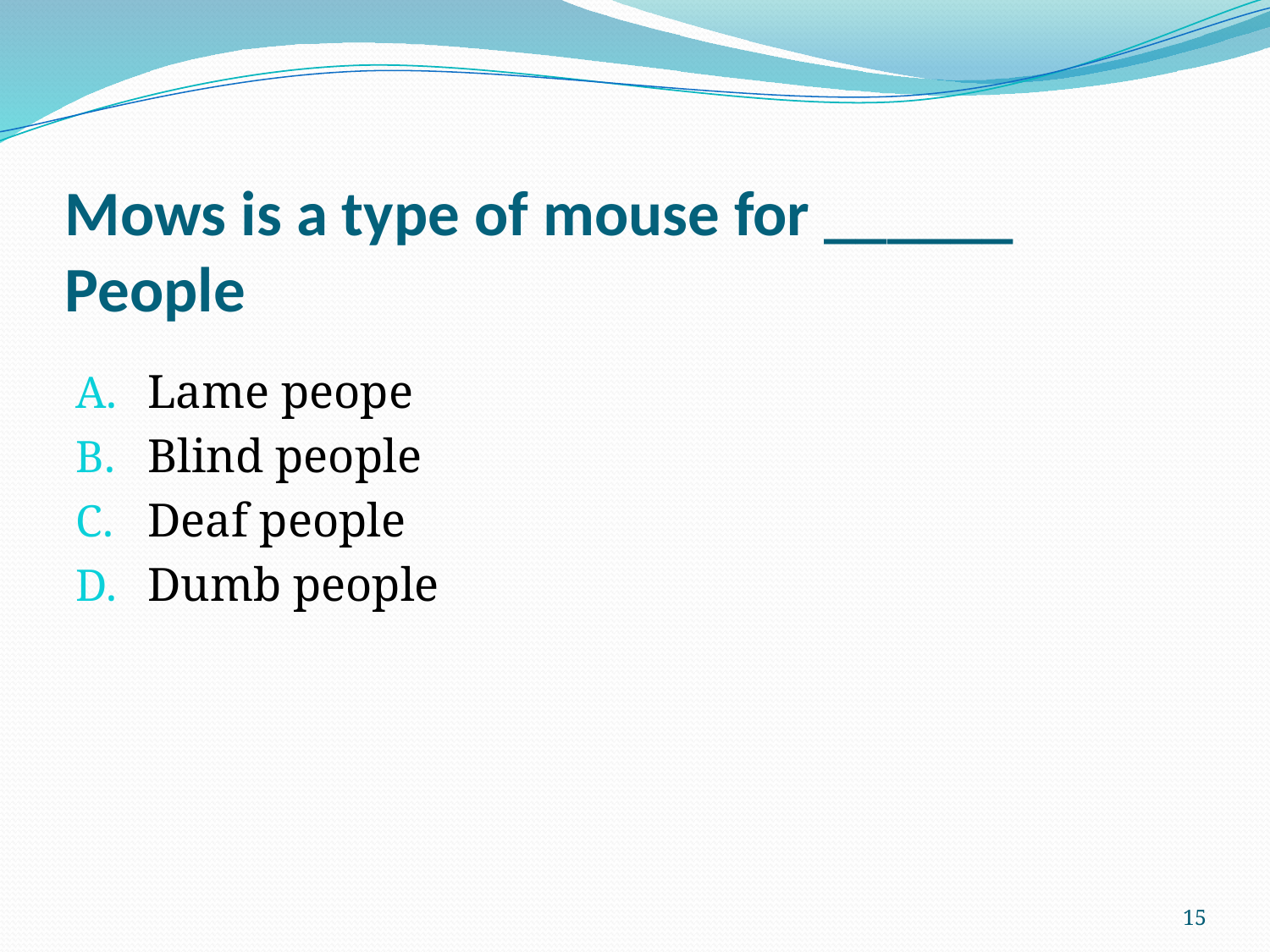

# Mows is a type of mouse for ______ People
Lame peope
Blind people
Deaf people
Dumb people
15